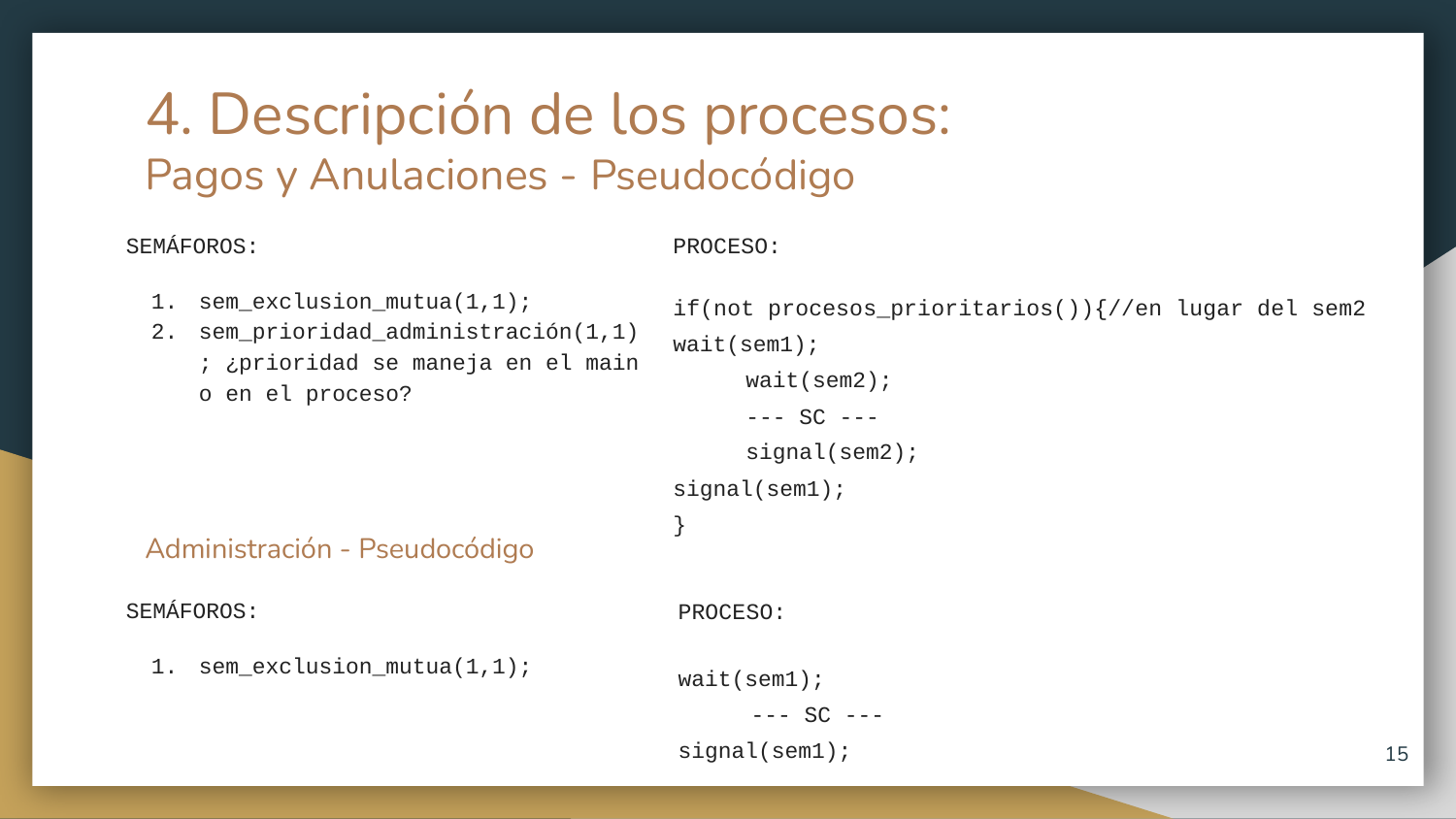

# 4. Descripción de los procesos:
Pagos y Anulaciones - Pseudocódigo

SEMÁFOROS:
sem_exclusion_mutua(1,1);
sem_prioridad_administración(1,1); ¿prioridad se maneja en el main o en el proceso?
PROCESO:

if(not procesos_prioritarios()){//en lugar del sem2
wait(sem1);
wait(sem2);
--- SC ---
signal(sem2);
signal(sem1);
}

Administración - Pseudocódigo

SEMÁFOROS:
sem_exclusion_mutua(1,1);
PROCESO:

wait(sem1);
--- SC ---
signal(sem1);

15